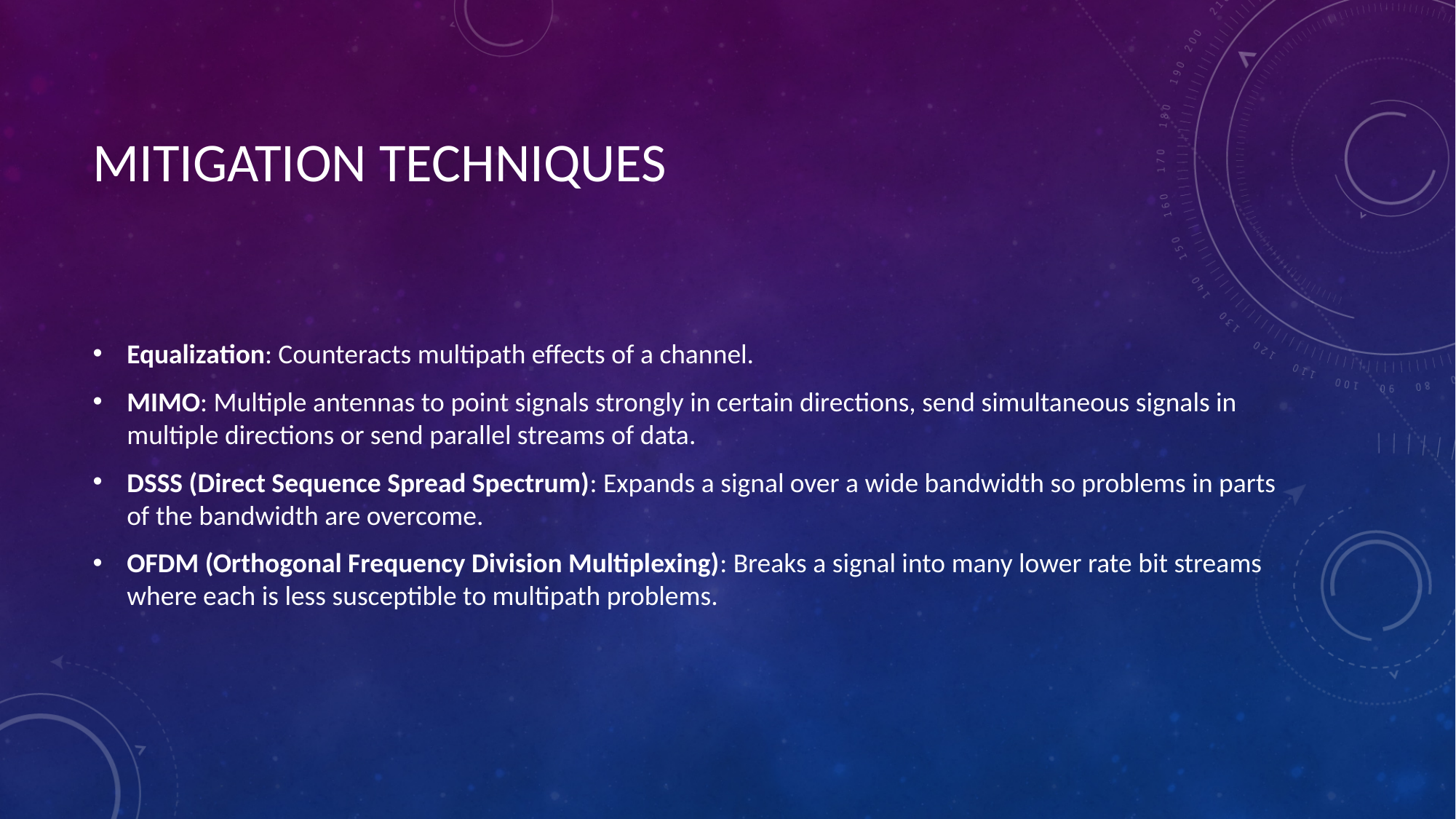

# Mitigation techniques
Equalization: Counteracts multipath effects of a channel.
MIMO: Multiple antennas to point signals strongly in certain directions, send simultaneous signals in multiple directions or send parallel streams of data.
DSSS (Direct Sequence Spread Spectrum): Expands a signal over a wide bandwidth so problems in parts of the bandwidth are overcome.
OFDM (Orthogonal Frequency Division Multiplexing): Breaks a signal into many lower rate bit streams where each is less susceptible to multipath problems.